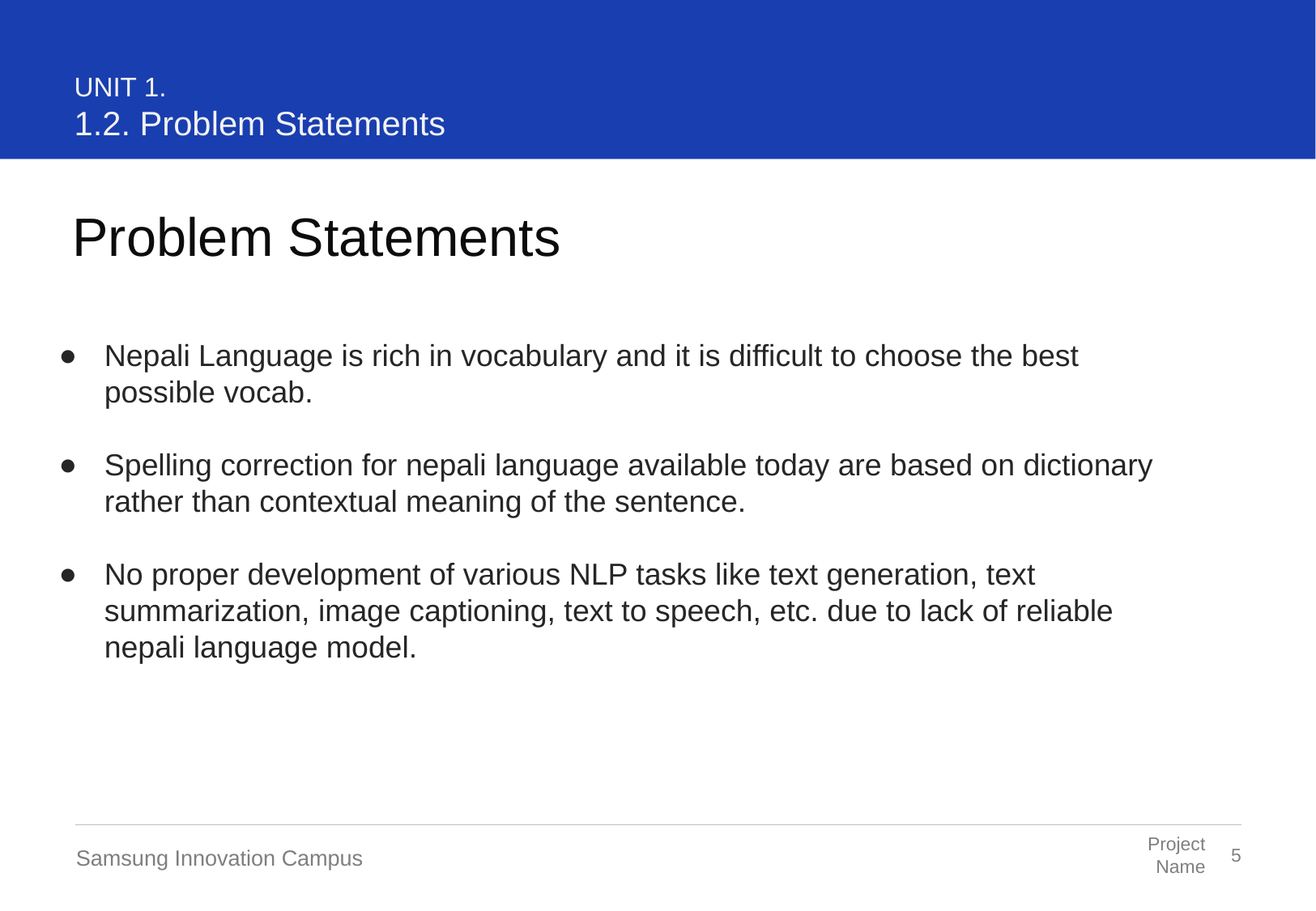

UNIT 1.
1.2. Problem Statements
Problem Statements
Nepali Language is rich in vocabulary and it is difficult to choose the best possible vocab.

Spelling correction for nepali language available today are based on dictionary rather than contextual meaning of the sentence.

No proper development of various NLP tasks like text generation, text summarization, image captioning, text to speech, etc. due to lack of reliable nepali language model.